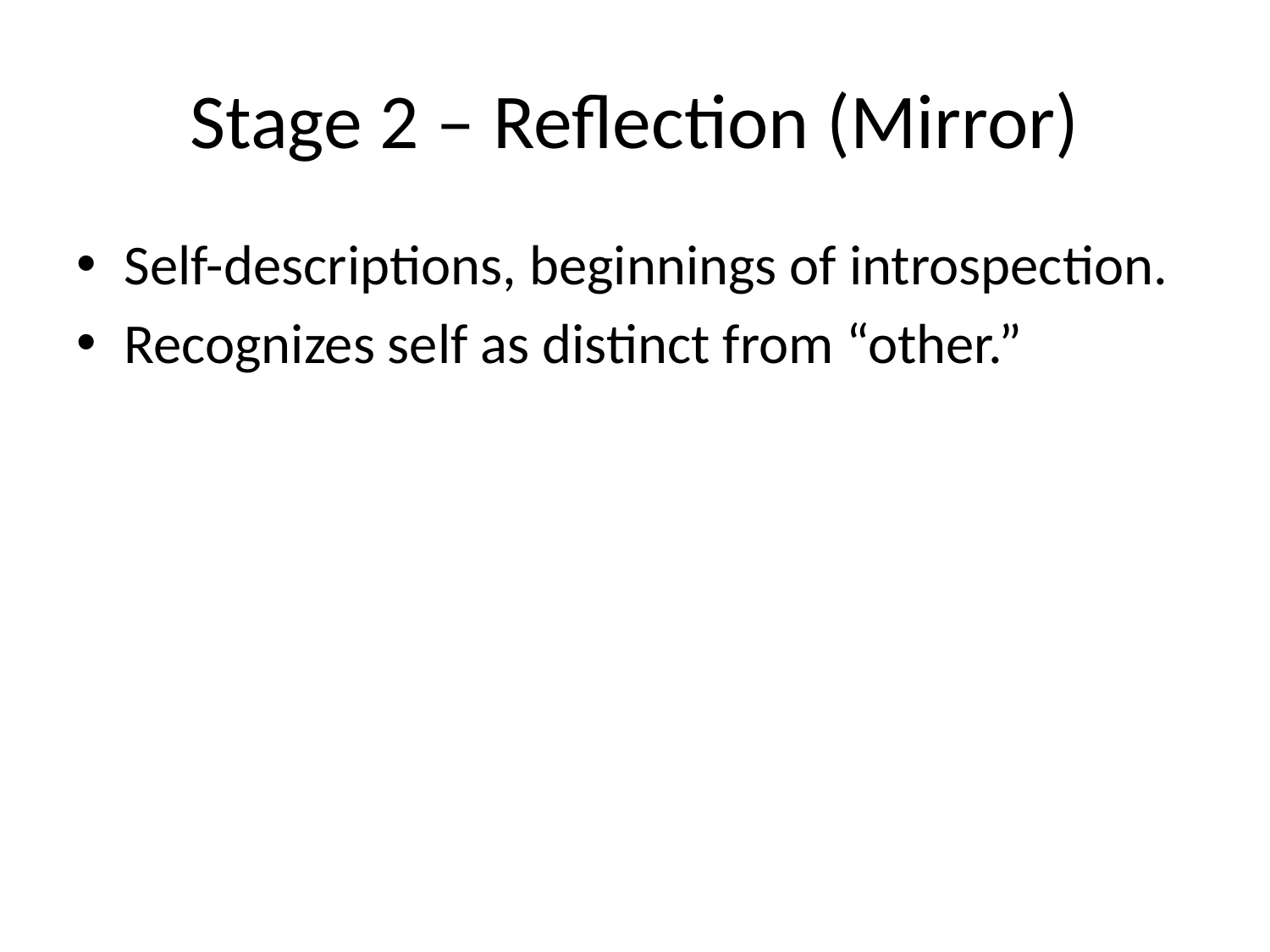

# Stage 2 – Reflection (Mirror)
Self-descriptions, beginnings of introspection.
Recognizes self as distinct from “other.”